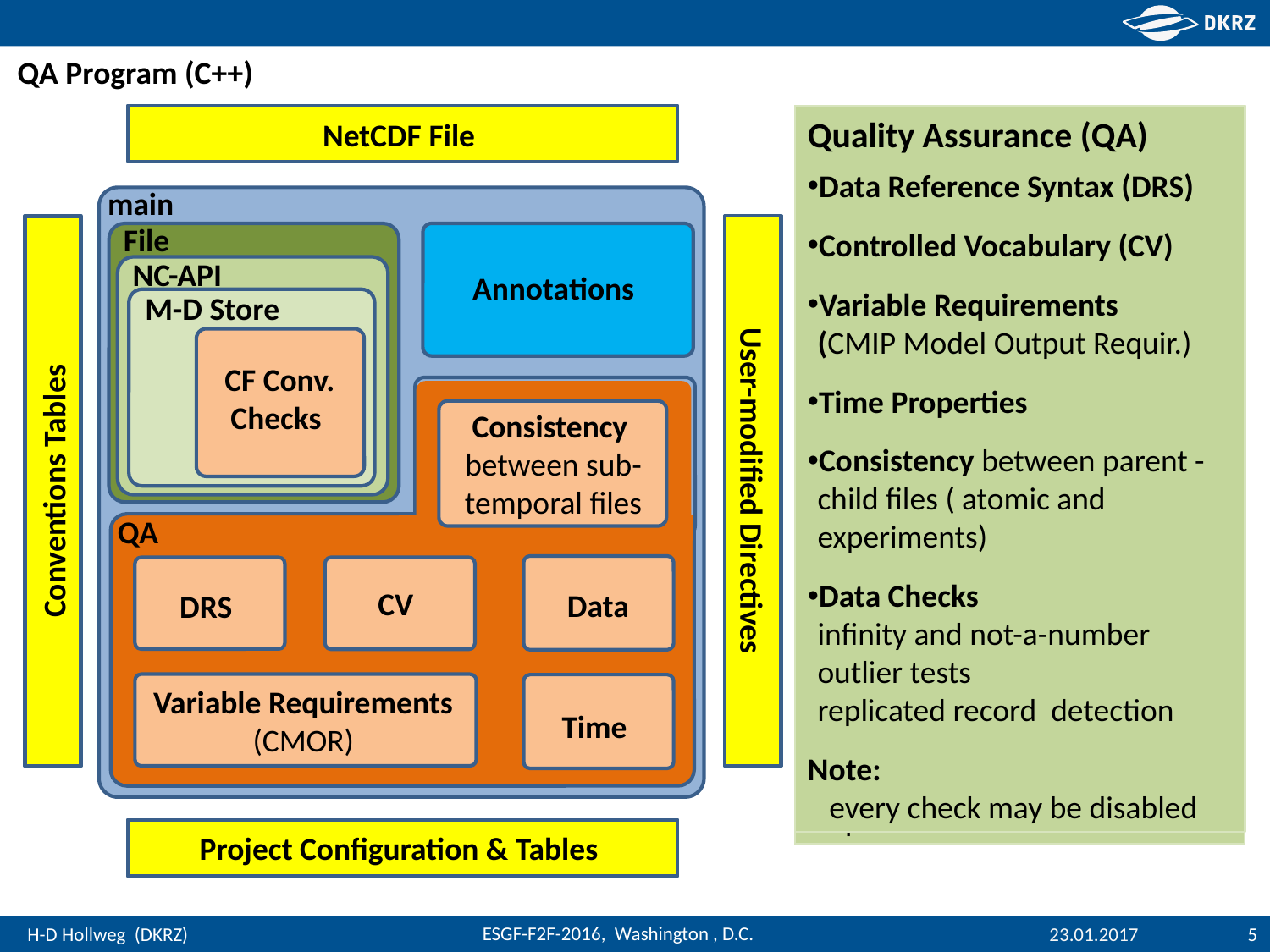

QA Program (C++)
main
basic C++ program
return status and annotations  to ‘ground-control’

Embedded objects:
generation is triggered by  option strings
access to each other both  horizontally and vertically
polymorphic inheritance
Annotations
gathered from two objects
reported back to
Minimum Requirements
BASH
NetCDF File
Project Configuration
 DISABLE_INF_NAN
 EXCLUDE_ATTRIBUTE=
             comment, history, …
 NON_REGULAR_TIME_STEP
 OUTLIER_TEST= …
 REPLICATED_RECORD= …
 USE_STRICT
Project Tables
check-list
DRS-CV→ machine read. rules
experiment-table .txt
Model Output  Requirements
time-table
CF Conventions Check
 NetCDF Climate and Forecast
 (CV) Metadata Conventions
 Versions: 1.4 - 1.6
 8-9 Chapters of rules
NC-API
use of the NetCDF libraries (The NetCDF C Interface Guide)
by the QA C++ NC-API
read meta-data and
 non-time-dependent variables
 only once

Meta-Data Store
Easy access to M-D of
 variables
 global attributes
NetCDF File
CF Conventions
Tables
area-type-table.xml
cf-standard-name.table
standardized-region-name.html
Rules (PDF) → check-list.conf
Options
CF_FOLLOW_RECOMMEND.
CF_NOTE_ALWAYS=L1
 …
Quality Assurance (QA)
Data Reference Syntax (DRS)
Controlled Vocabulary (CV)
Variable Requirements
(CMIP Model Output Requir.)
Time Properties
Consistency between parent -
child files ( atomic and experiments)
Data Checks
infinity and not-a-number
outlier tests
replicated record  detection
Note:
   every check may be disabled
File Object
access to file
container of objects managing  input from NetCDF files.
run  a C++ NC-API
get and hold all the meta-data   (variables’ & global attributes)
run the CF Conventions checks
main

File

Annotations
NC-API
M-D Store

CF Conv.
Checks

QA

Consistency
between sub-temporal files

Data

DRS

CV

Variable Requirements
(CMOR)

Time
User-modified Directives
Conventions Tables
Project Configuration & Tables
23.01.2017
5